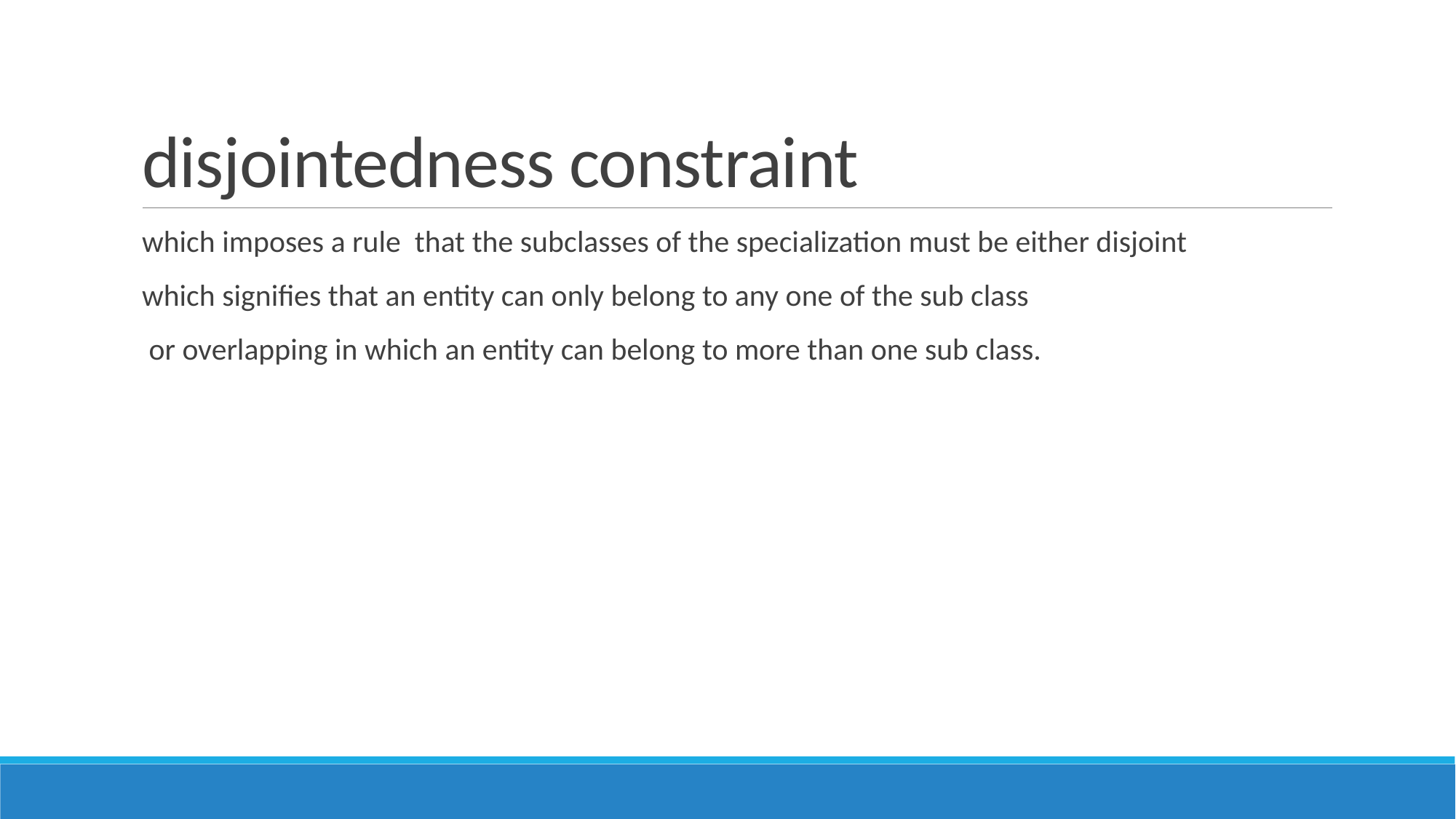

# disjointedness constraint
which imposes a rule  that the subclasses of the specialization must be either disjoint
which signifies that an entity can only belong to any one of the sub class
 or overlapping in which an entity can belong to more than one sub class.